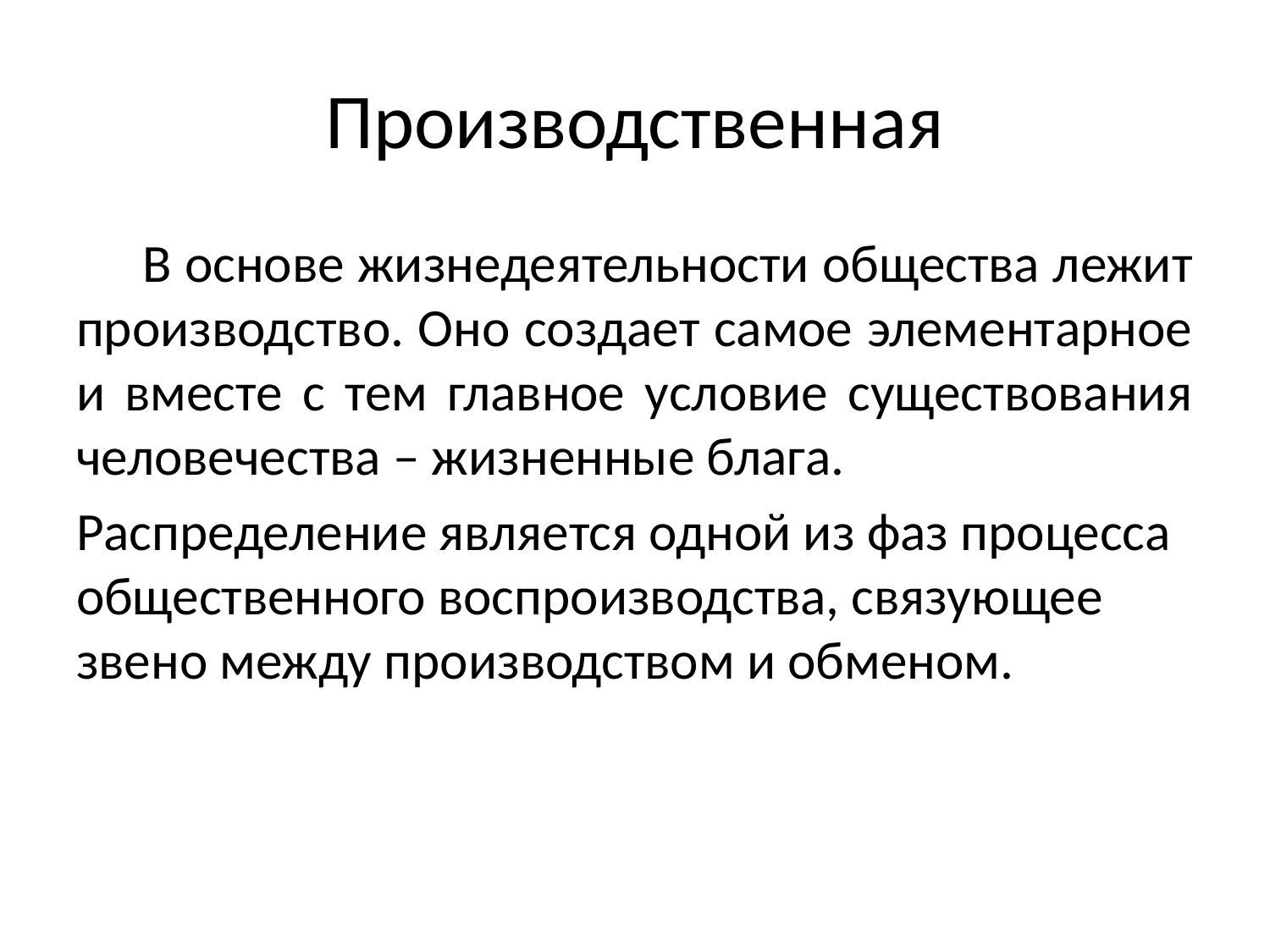

# Производственная
     В основе жизнедеятельности общества лежит производство. Оно создает самое элементарное и вместе с тем главное условие существования человечества – жизненные блага.
Распределение является одной из фаз процесса общественного воспроизводства, связующее звено между производством и обменом.